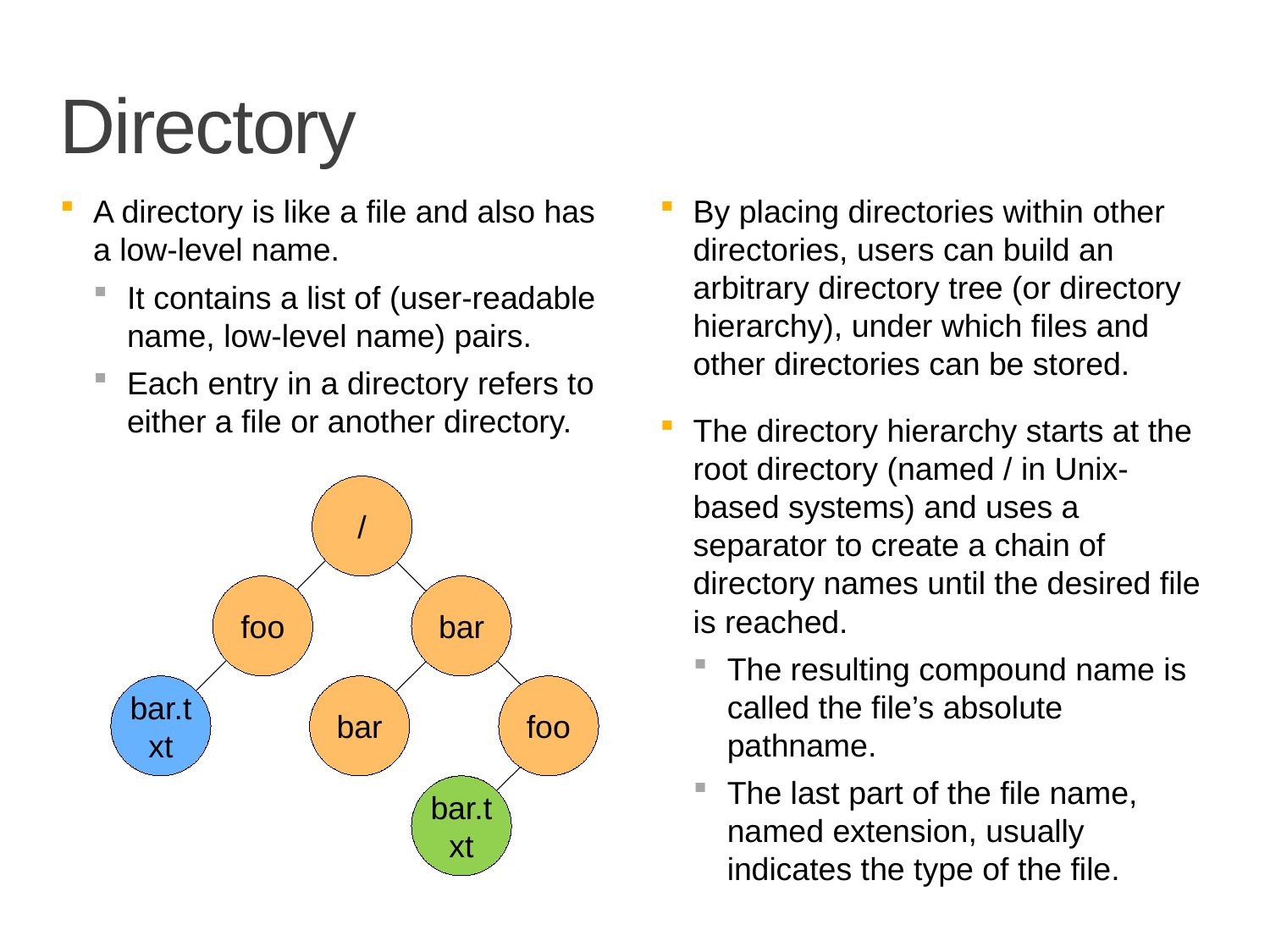

# Directory
A directory is like a file and also has a low-level name.
It contains a list of (user-readable name, low-level name) pairs.
Each entry in a directory refers to either a file or another directory.

By placing directories within other directories, users can build an arbitrary directory tree (or directory hierarchy), under which files and other directories can be stored.
The directory hierarchy starts at the root directory (named / in Unix-based systems) and uses a separator to create a chain of directory names until the desired file is reached.
The resulting compound name is called the file’s absolute pathname.
The last part of the file name, named extension, usually indicates the type of the file.
/
foo
bar
foo
bar.txt
bar
bar.txt